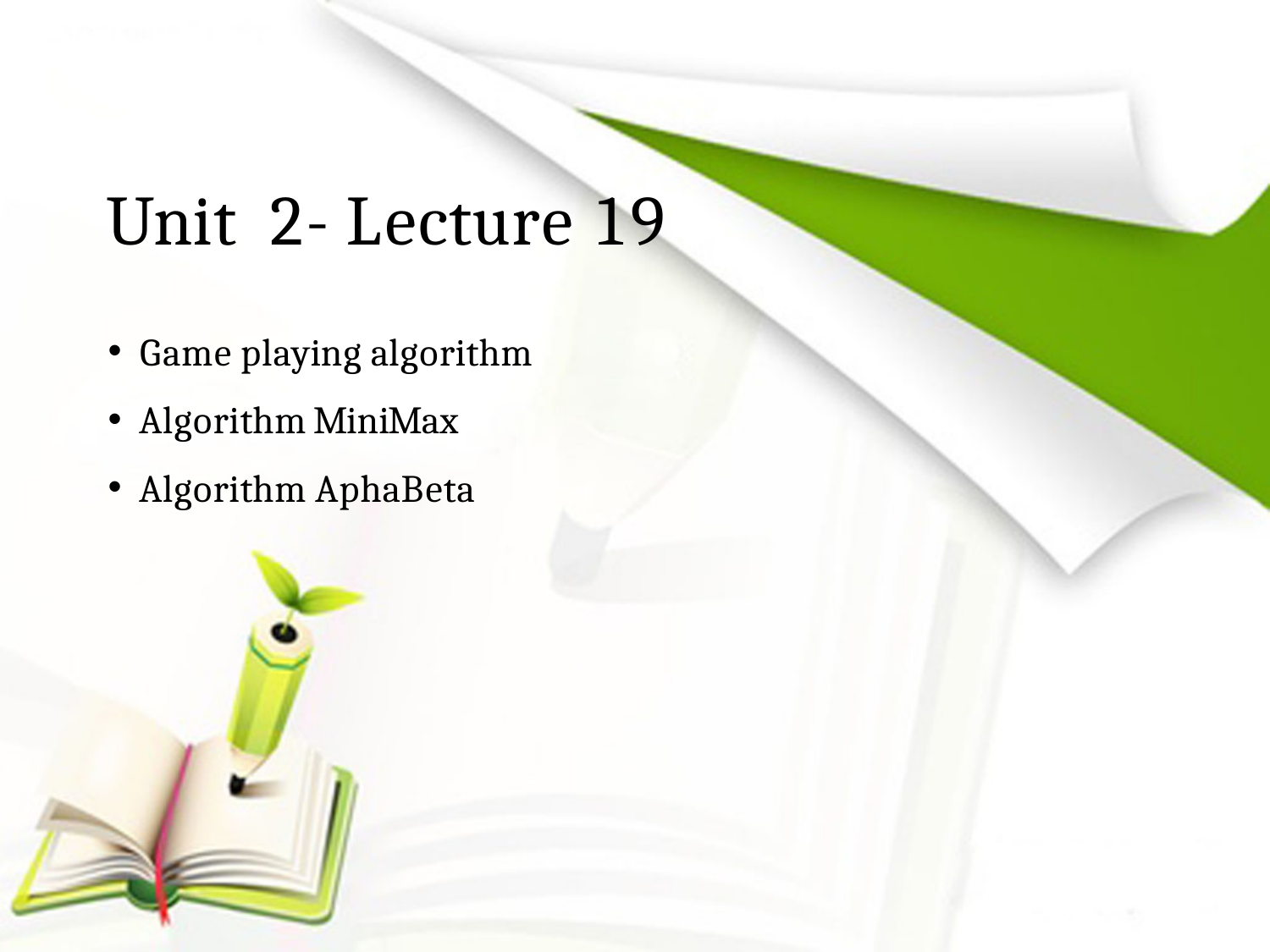

# Unit  2- Lecture 19
  Game playing algorithm
  Algorithm MiniMax
  Algorithm AphaBeta